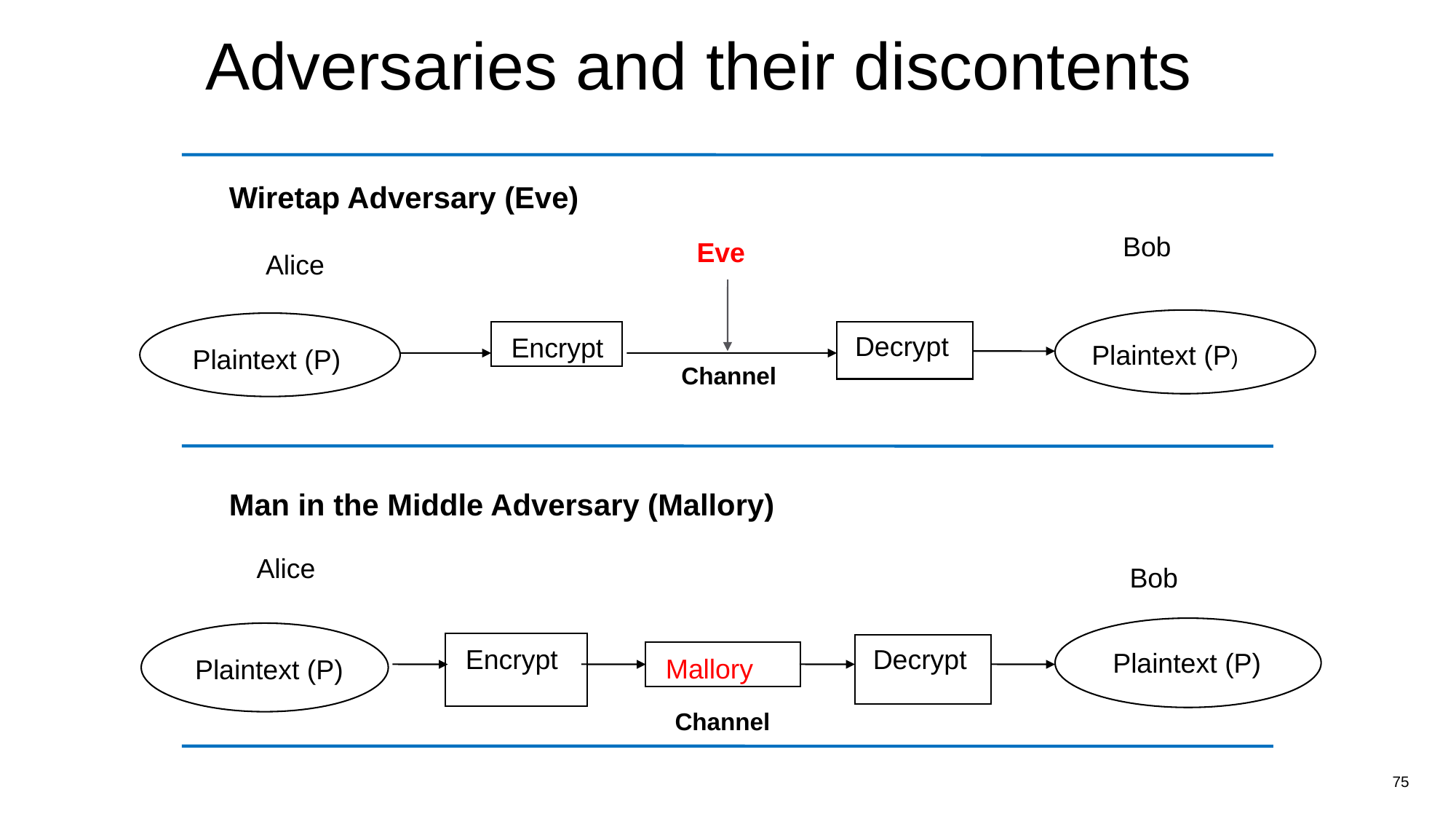

# Adversaries and their discontents
Wiretap Adversary (Eve)
Bob
Eve
Alice

Decrypt
Encrypt
Plaintext (P)
Plaintext (P)

Channel
Man in the Middle Adversary (Mallory)
Alice
Bob

Encrypt
Decrypt
Plaintext (P)

Mallory
Plaintext (P)

Channel
75